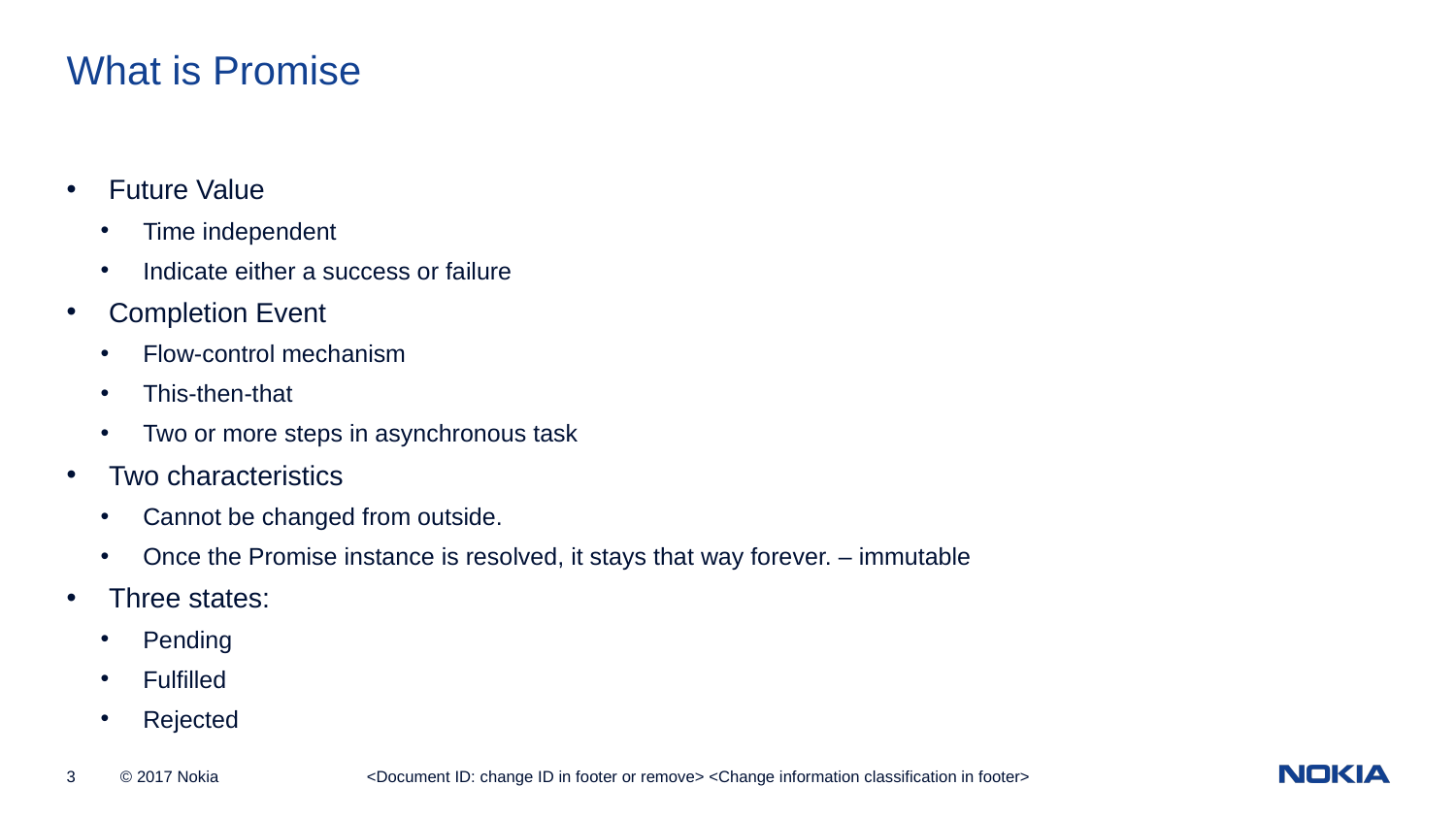

What is Promise

Future Value
Time independent
Indicate either a success or failure
Completion Event
Flow-control mechanism
This-then-that
Two or more steps in asynchronous task
Two characteristics
Cannot be changed from outside.
Once the Promise instance is resolved, it stays that way forever. – immutable
Three states:
Pending
Fulfilled
Rejected

<Document ID: change ID in footer or remove> <Change information classification in footer>